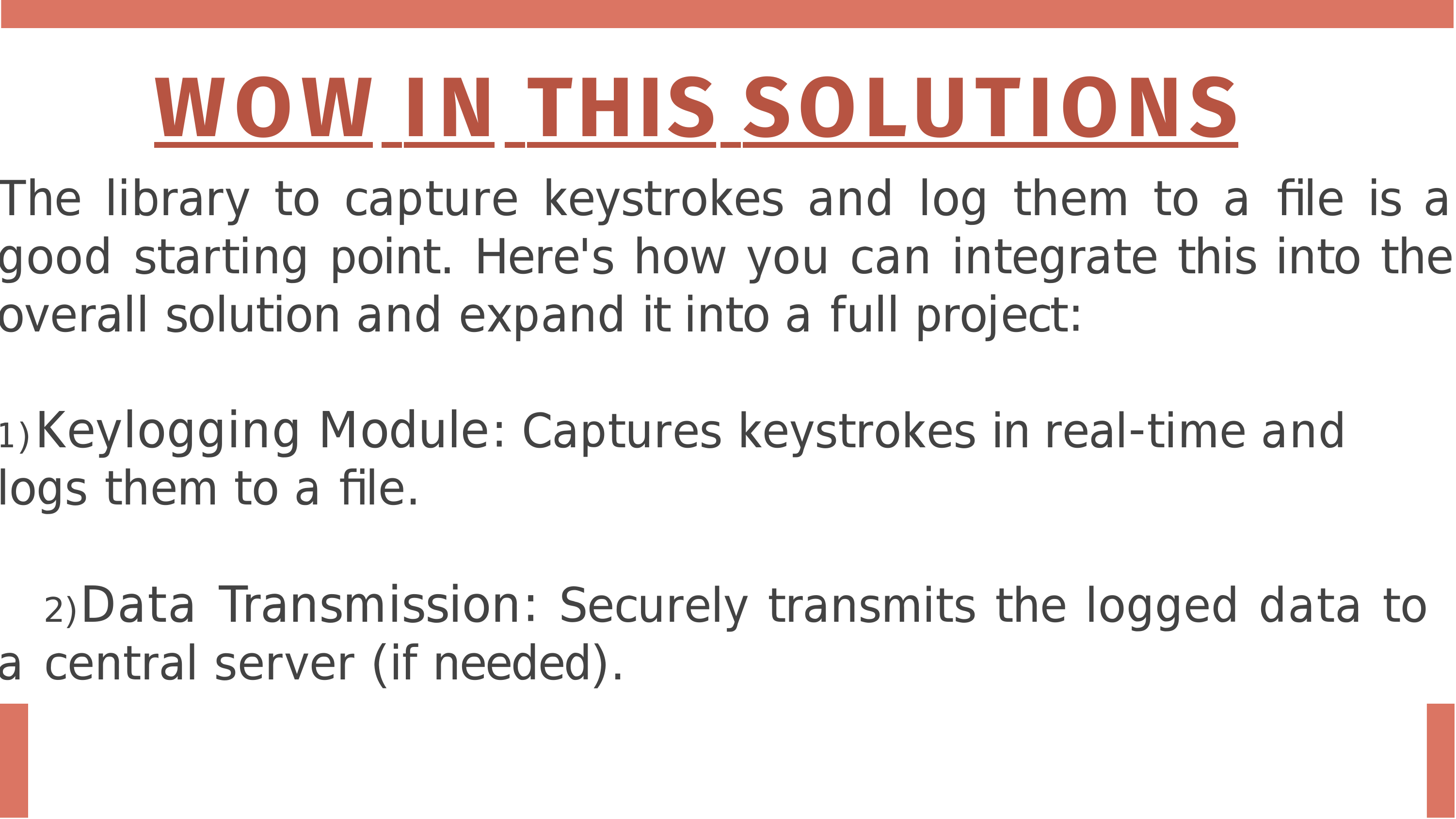

# WOW IN THIS SOLUTIONS
The library to capture keystrokes and log them to a ﬁle is a good starting point. Here's how you can integrate this into the overall solution and expand it into a full project:
	Keylogging Module: Captures keystrokes in real-time and logs them to a ﬁle.

Data Transmission: Securely transmits the logged data to a central server (if needed).